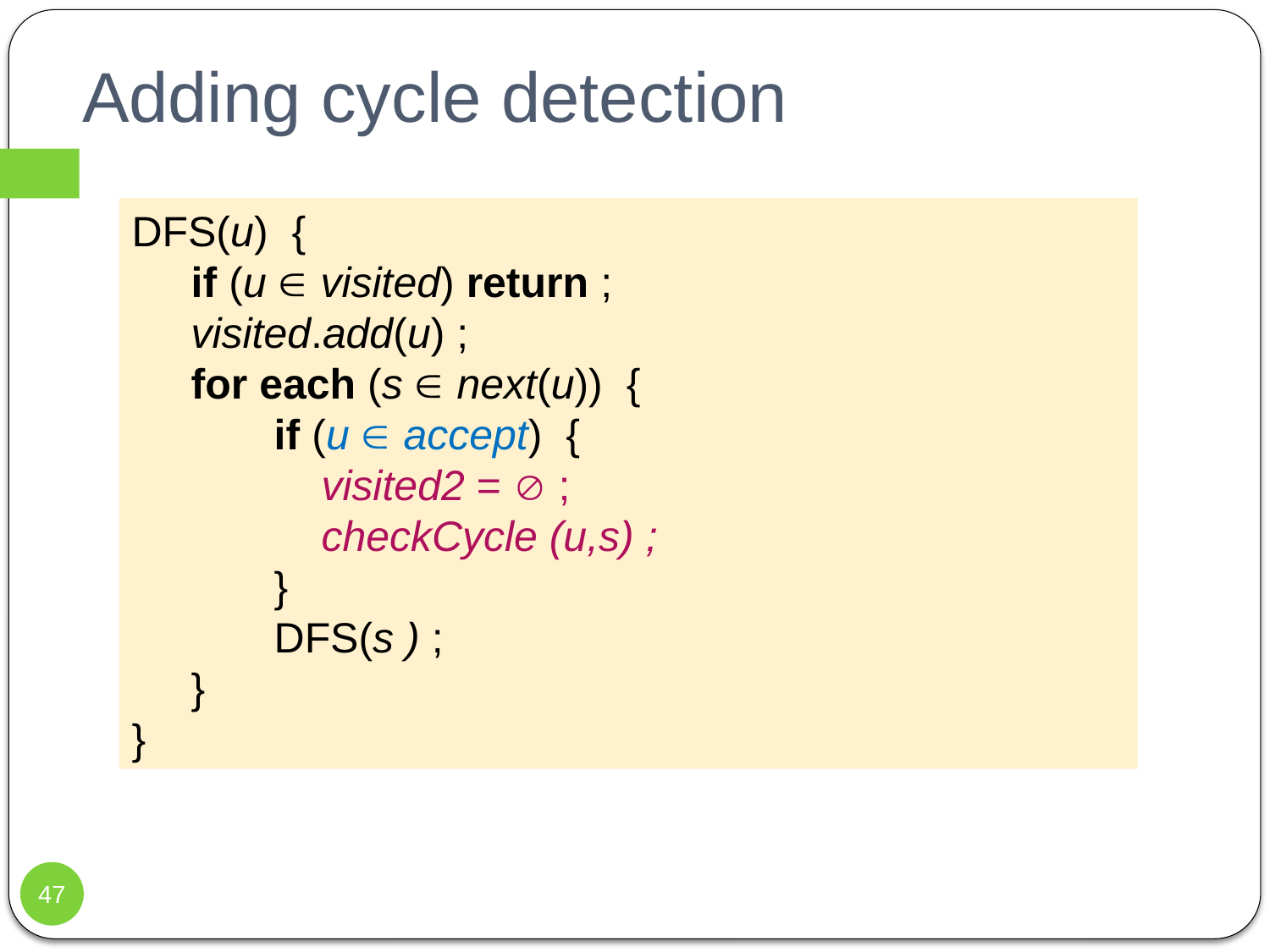

# Adding cycle detection
DFS(u)  {
     if (u ∈ visited) return ;
     visited.add(u) ;
     for each (s ∈ next(u))  {
            if (u ∈ accept)  {
                visited2 = ∅ ;
                checkCycle (u,s) ;
            }
            DFS(s ) ;
     }
}
47